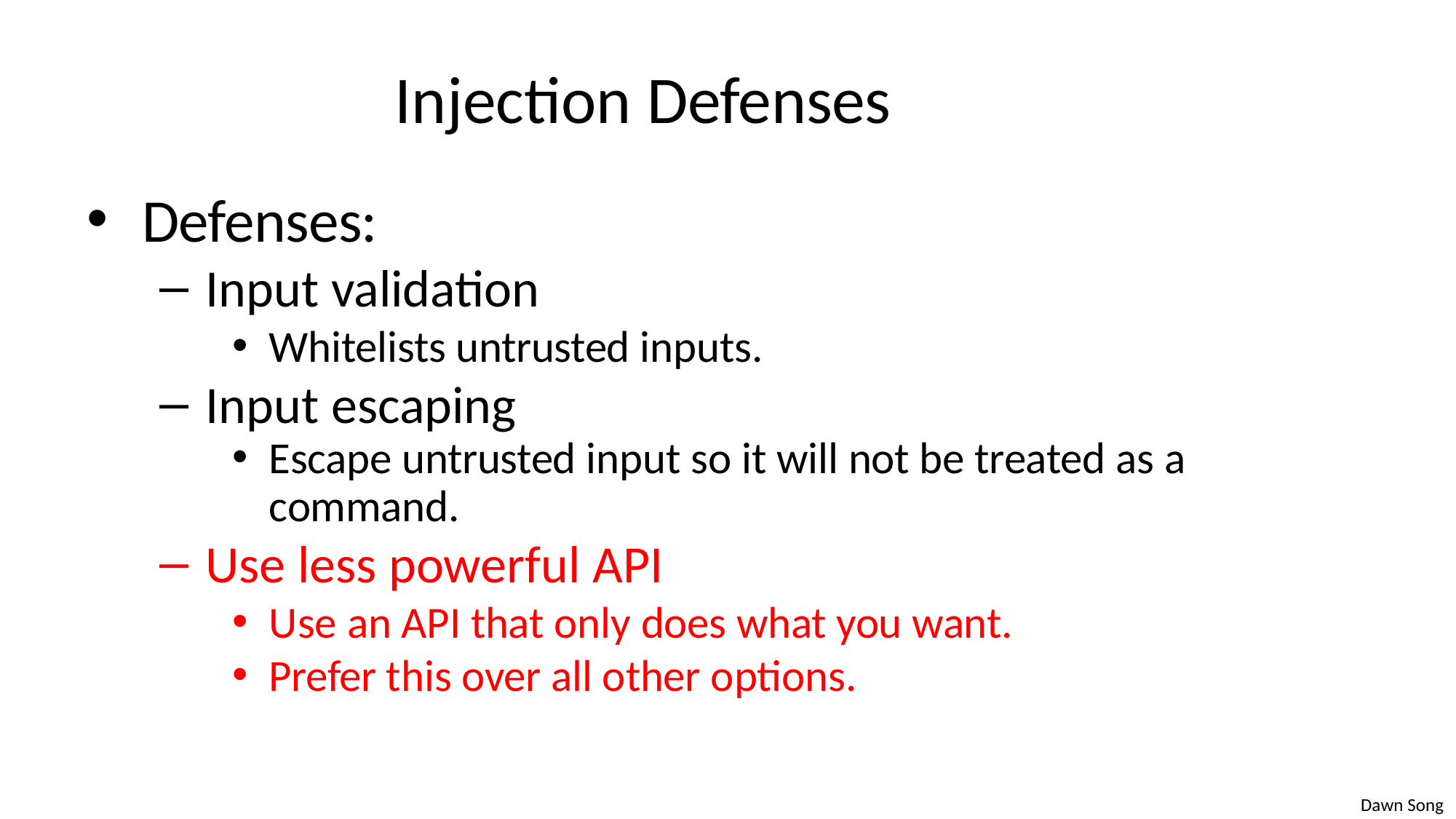

# Injection Defenses
Defenses:
Input validation
Whitelists untrusted inputs.
Input escaping
Escape untrusted input so it will not be treated as a
command.
Use less powerful API
Use an API that only does what you want.
Prefer this over all other options.
Dawn Song